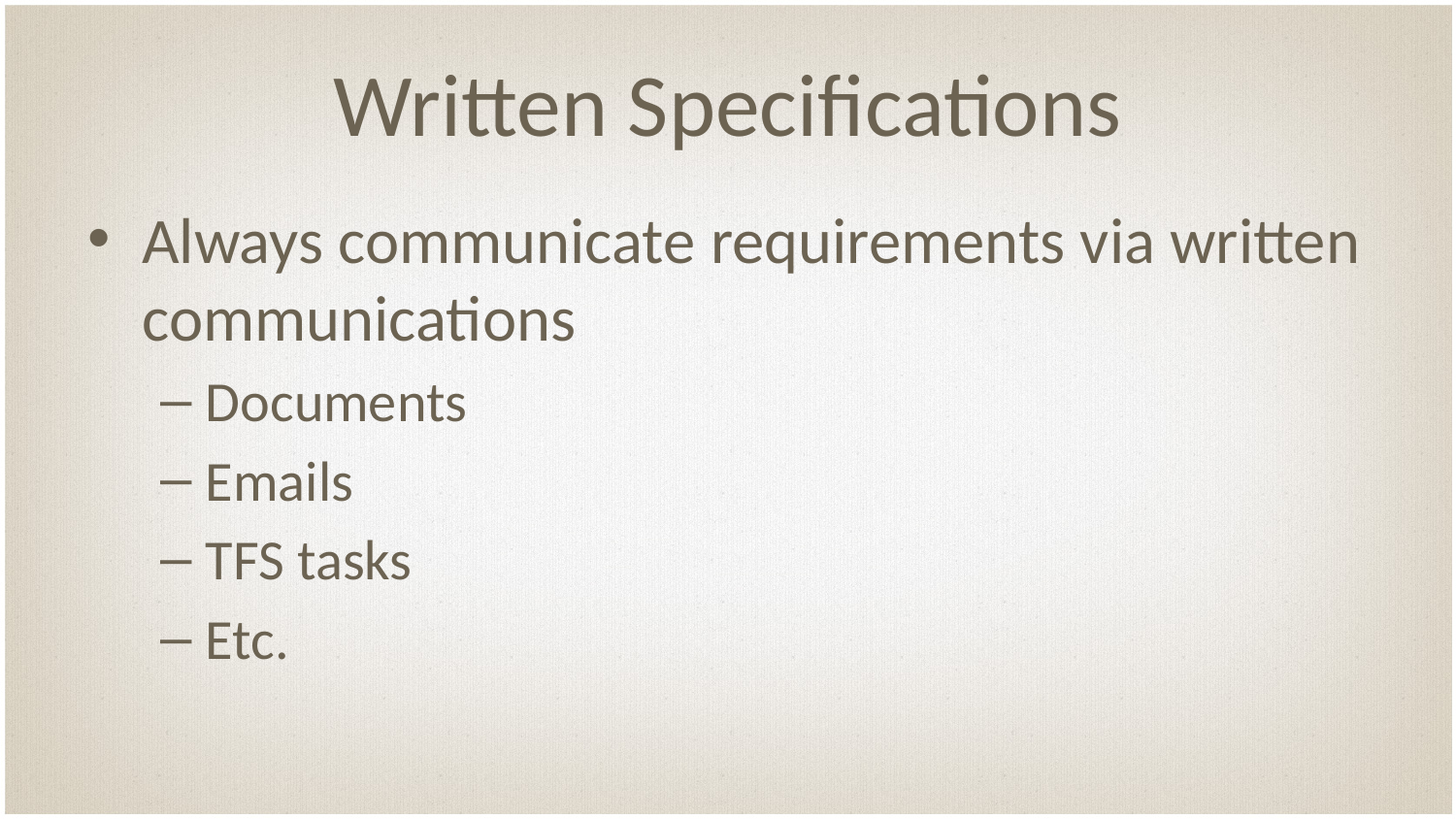

# Written Specifications
Always communicate requirements via written communications
Documents
Emails
TFS tasks
Etc.